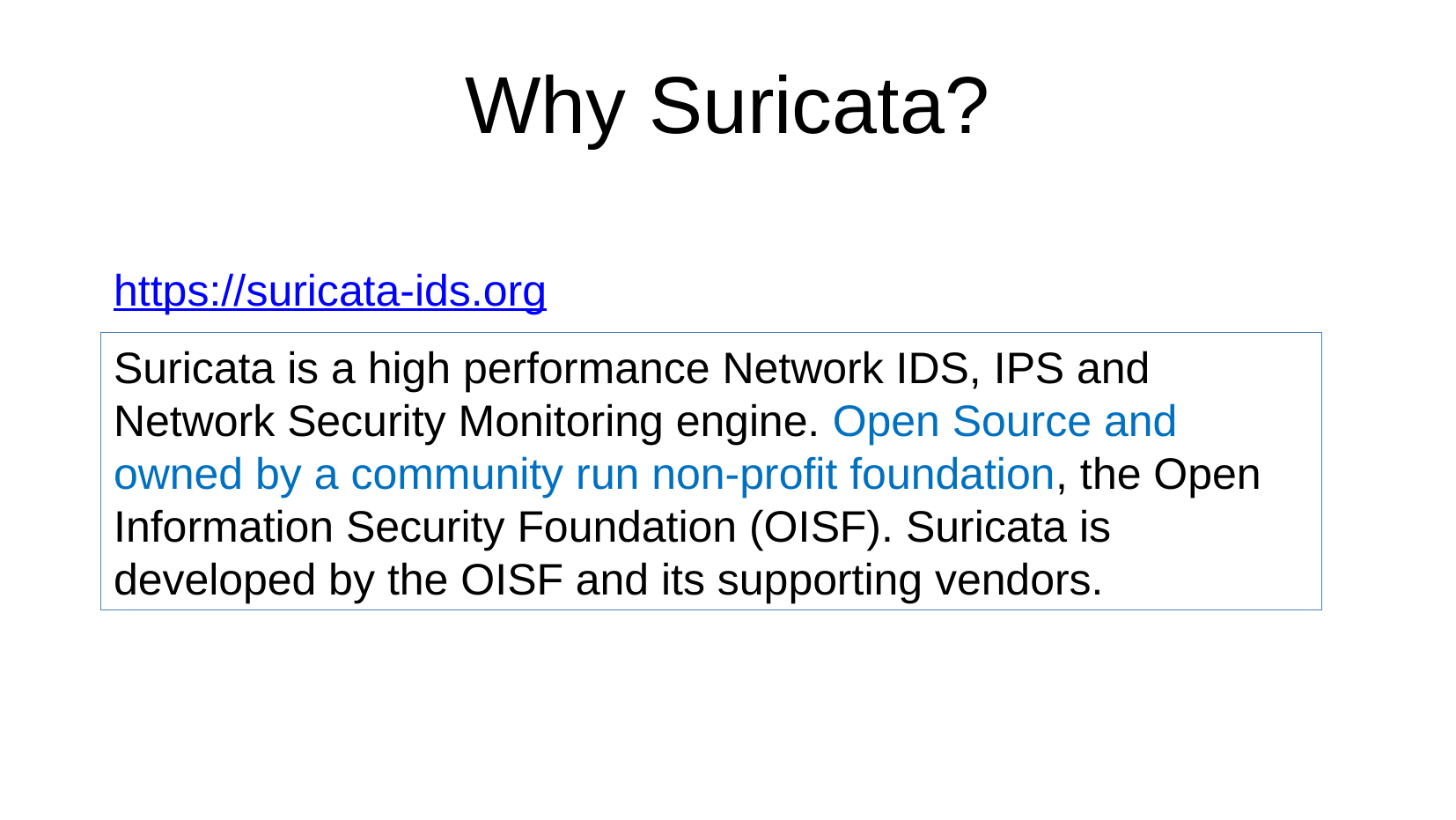

Why Suricata?
https://suricata-ids.org

Suricata is a high performance Network IDS, IPS and Network Security Monitoring engine. Open Source and owned by a community run non-profit foundation, the Open Information Security Foundation (OISF). Suricata is developed by the OISF and its supporting vendors.